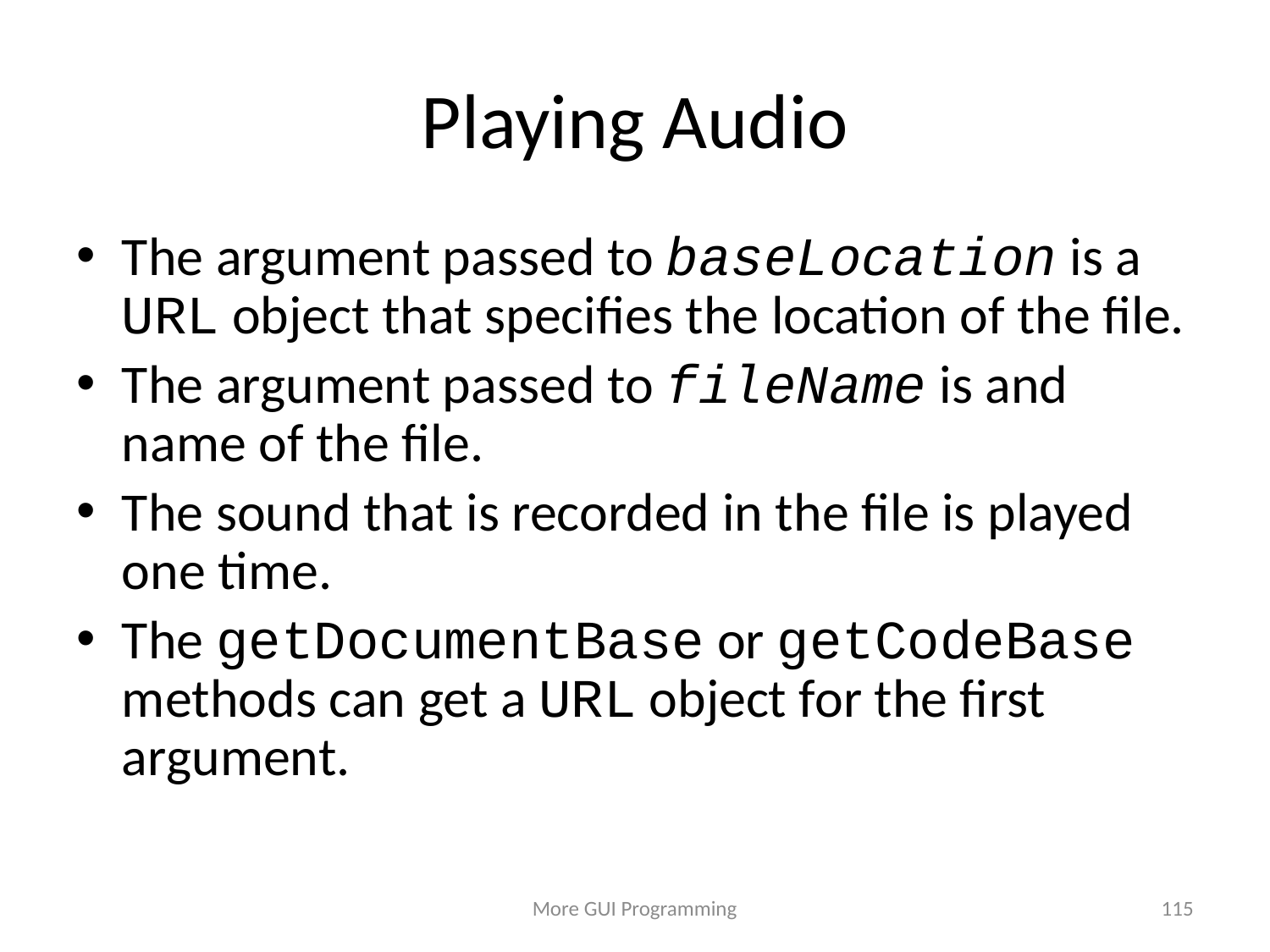

# Playing Audio
The argument passed to baseLocation is a URL object that specifies the location of the file.
The argument passed to fileName is and name of the file.
The sound that is recorded in the file is played one time.
The getDocumentBase or getCodeBase methods can get a URL object for the first argument.

More GUI Programming
115